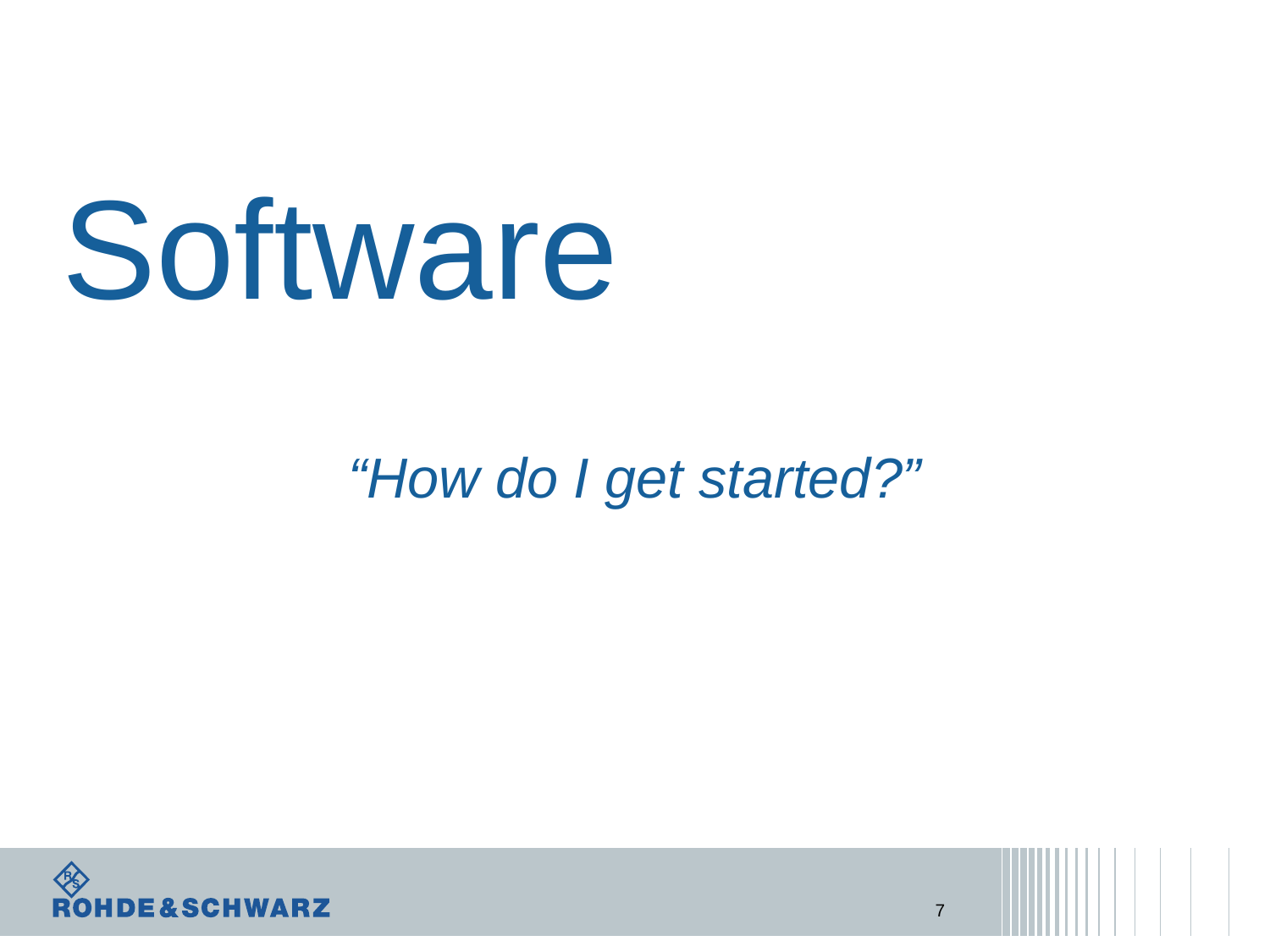

Software
“How do I get started?”
7